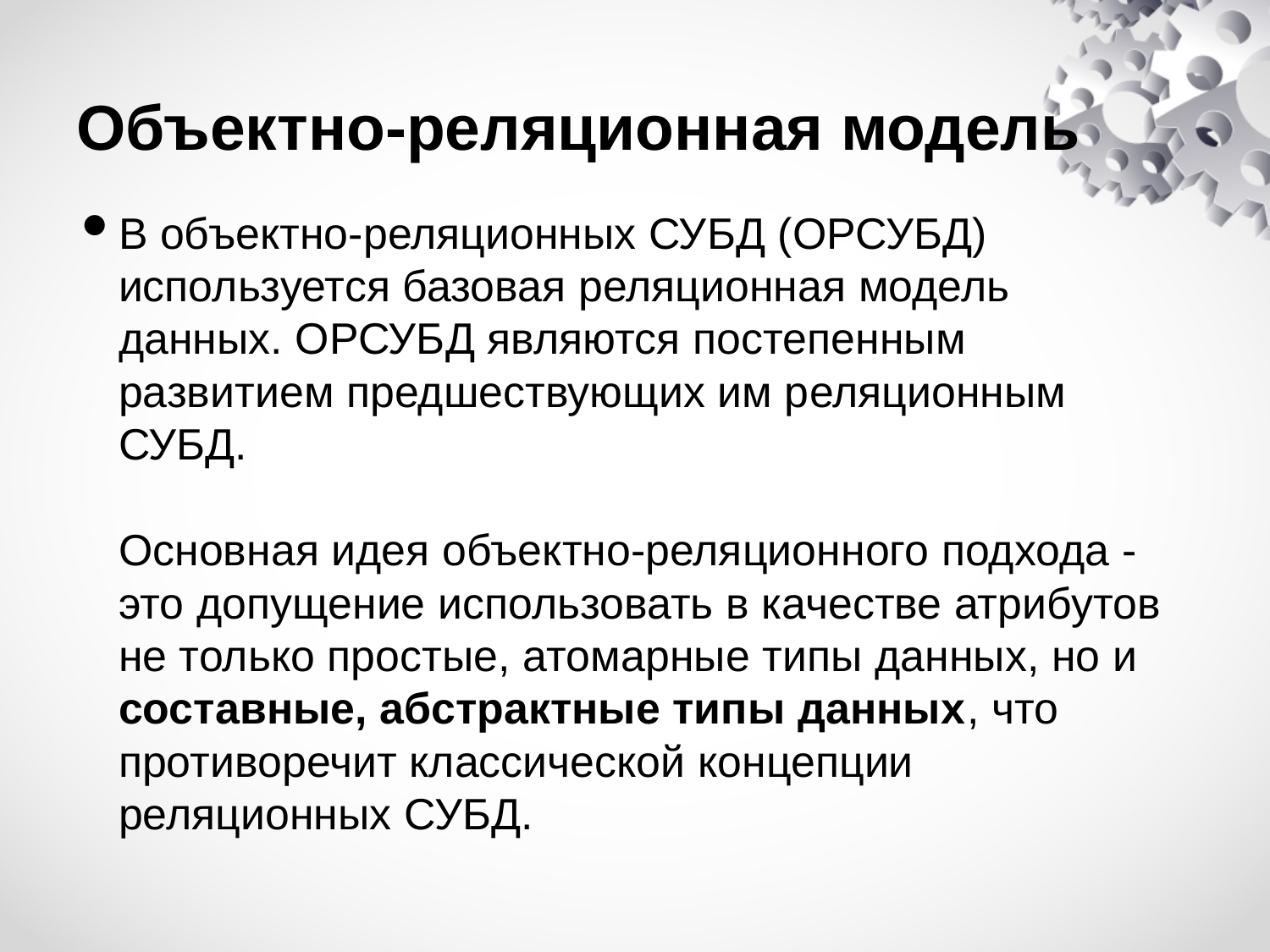

# Объектно-реляционная модель
В объектно-реляционных СУБД (ОРСУБД) используется базовая реляционная модель данных. ОРСУБД являются постепенным развитием предшествующих им реляционным СУБД.  
Основная идея объектно-реляционного подхода - это допущение использовать в качестве атрибутов не только простые, атомарные типы данных, но и составные, абстрактные типы данных, что противоречит классической концепции реляционных СУБД.